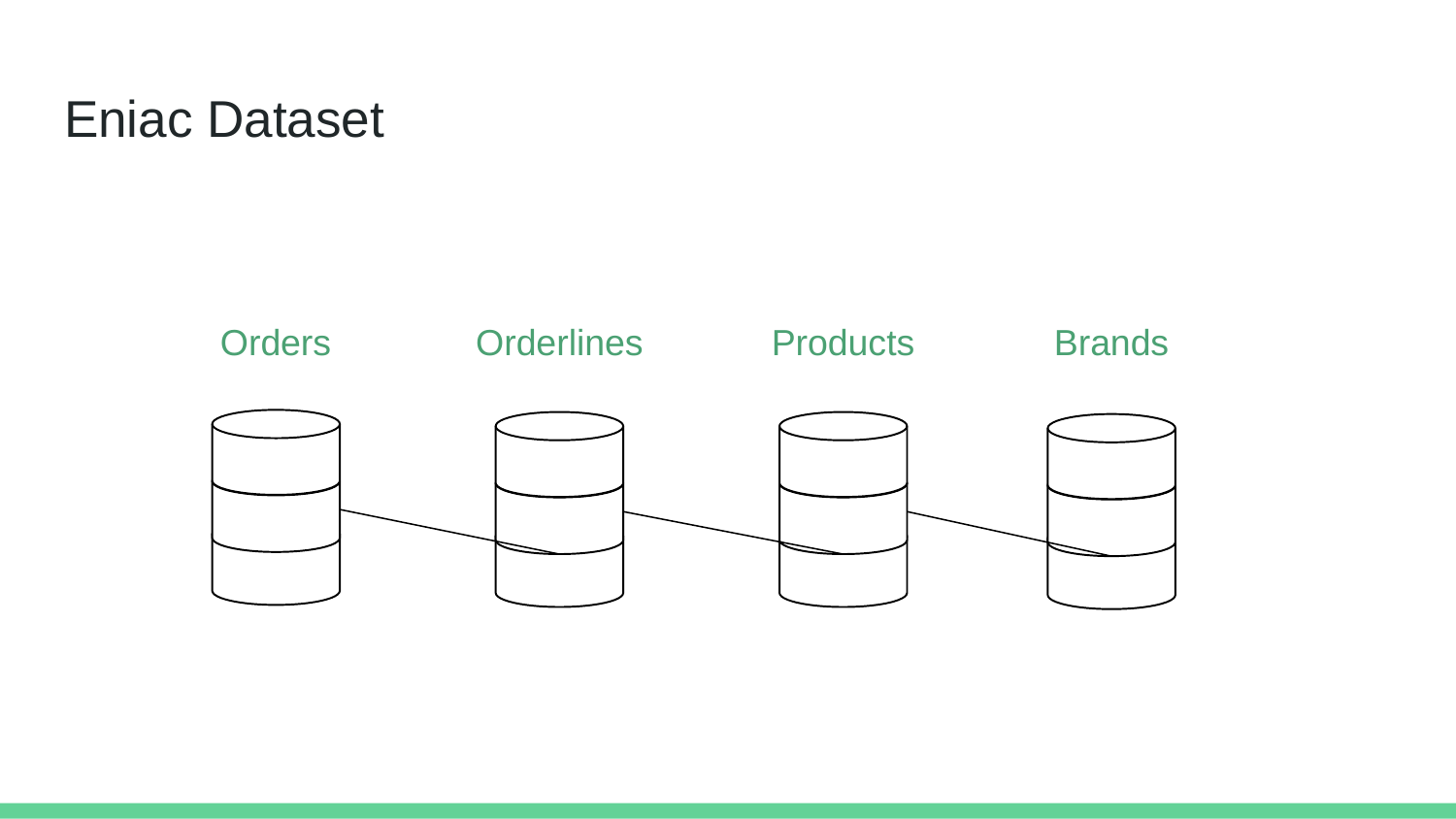

# Eniac Dataset
Orders
Orderlines
Products
Brands